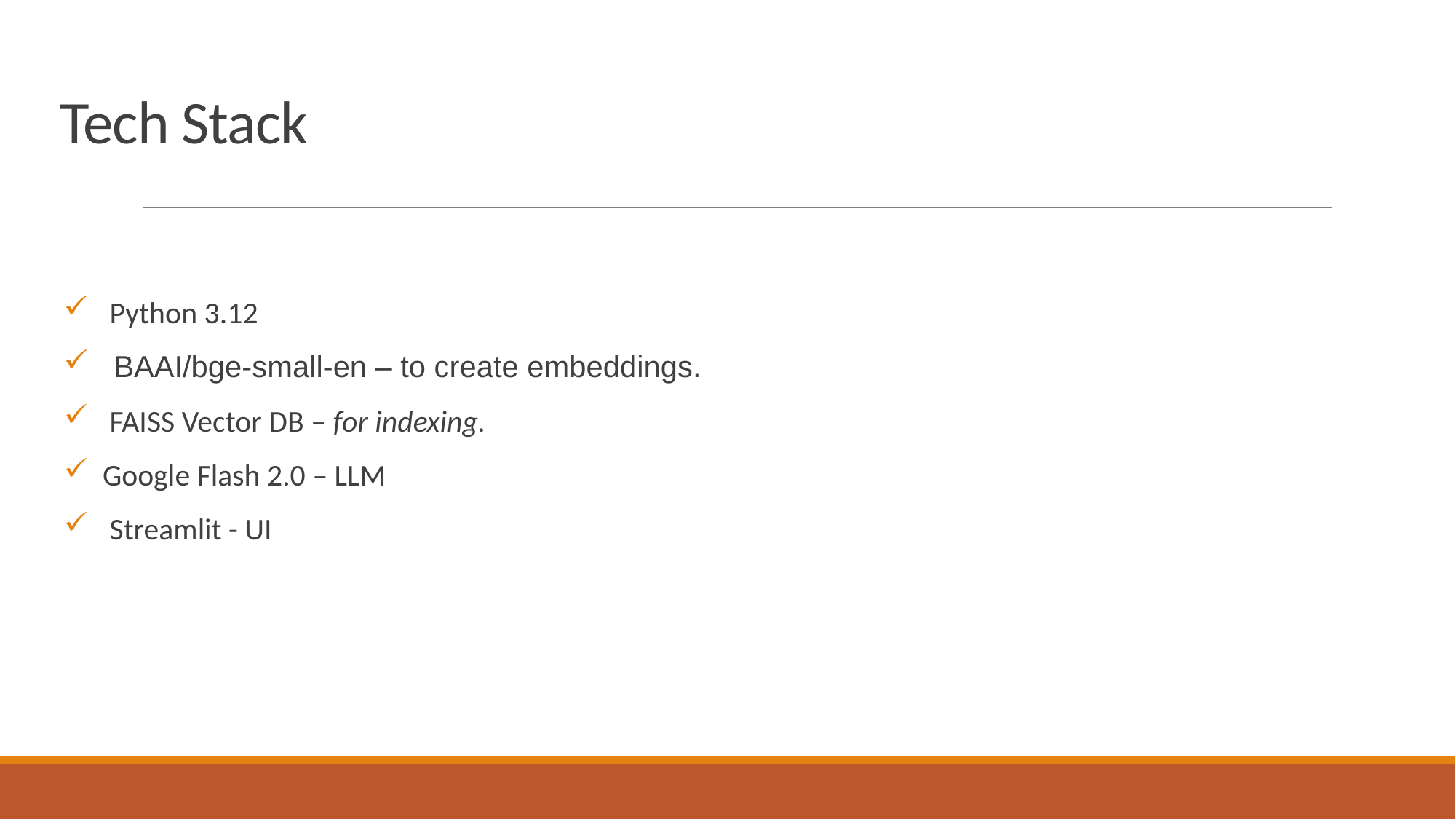

# Tech Stack

   Python 3.12
   BAAI/bge-small-en – to create embeddings.
   FAISS Vector DB – for indexing.
  Google Flash 2.0 – LLM
   Streamlit - UI